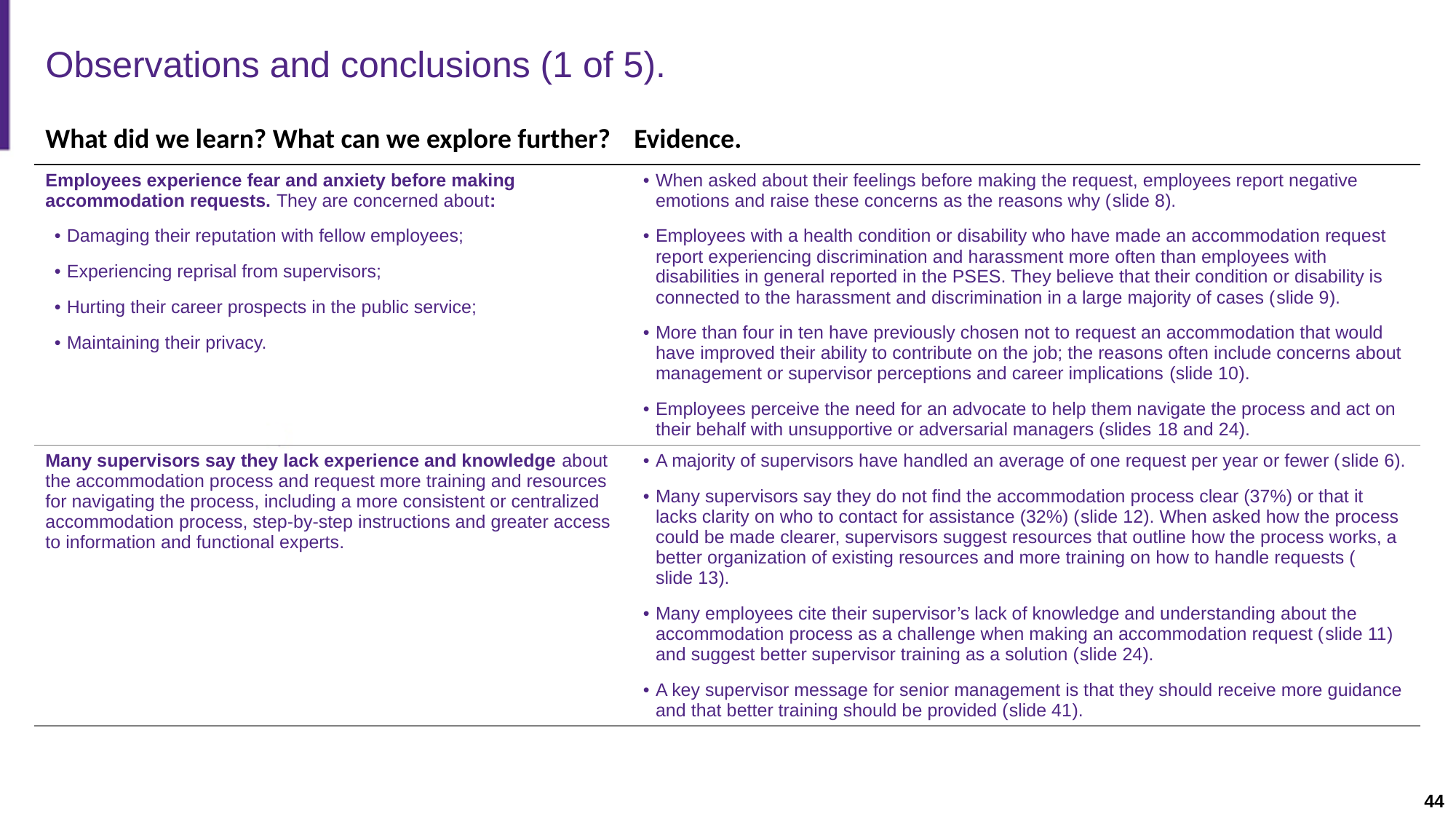

Slide description: The first of five slides with text providing observations and conclusions about the research.
# Observations and conclusions (1 of 5).
| What did we learn? What can we explore further? | Evidence. |
| --- | --- |
| Employees experience fear and anxiety before making accommodation requests. They are concerned about: Damaging their reputation with fellow employees; Experiencing reprisal from supervisors; Hurting their career prospects in the public service; Maintaining their privacy. | When asked about their feelings before making the request, employees report negative emotions and raise these concerns as the reasons why (slide 8). Employees with a health condition or disability who have made an accommodation request report experiencing discrimination and harassment more often than employees with disabilities in general reported in the PSES. They believe that their condition or disability is connected to the harassment and discrimination in a large majority of cases (slide 9). More than four in ten have previously chosen not to request an accommodation that would have improved their ability to contribute on the job; the reasons often include concerns about management or supervisor perceptions and career implications (slide 10). Employees perceive the need for an advocate to help them navigate the process and act on their behalf with unsupportive or adversarial managers (slides 18 and 24). |
| Many supervisors say they lack experience and knowledge about the accommodation process and request more training and resources for navigating the process, including a more consistent or centralized accommodation process, step-by-step instructions and greater access to information and functional experts. | A majority of supervisors have handled an average of one request per year or fewer (slide 6). Many supervisors say they do not find the accommodation process clear (37%) or that it lacks clarity on who to contact for assistance (32%) (slide 12). When asked how the process could be made clearer, supervisors suggest resources that outline how the process works, a better organization of existing resources and more training on how to handle requests (slide 13). Many employees cite their supervisor’s lack of knowledge and understanding about the accommodation process as a challenge when making an accommodation request (slide 11) and suggest better supervisor training as a solution (slide 24). A key supervisor message for senior management is that they should receive more guidance and that better training should be provided (slide 41). |
44